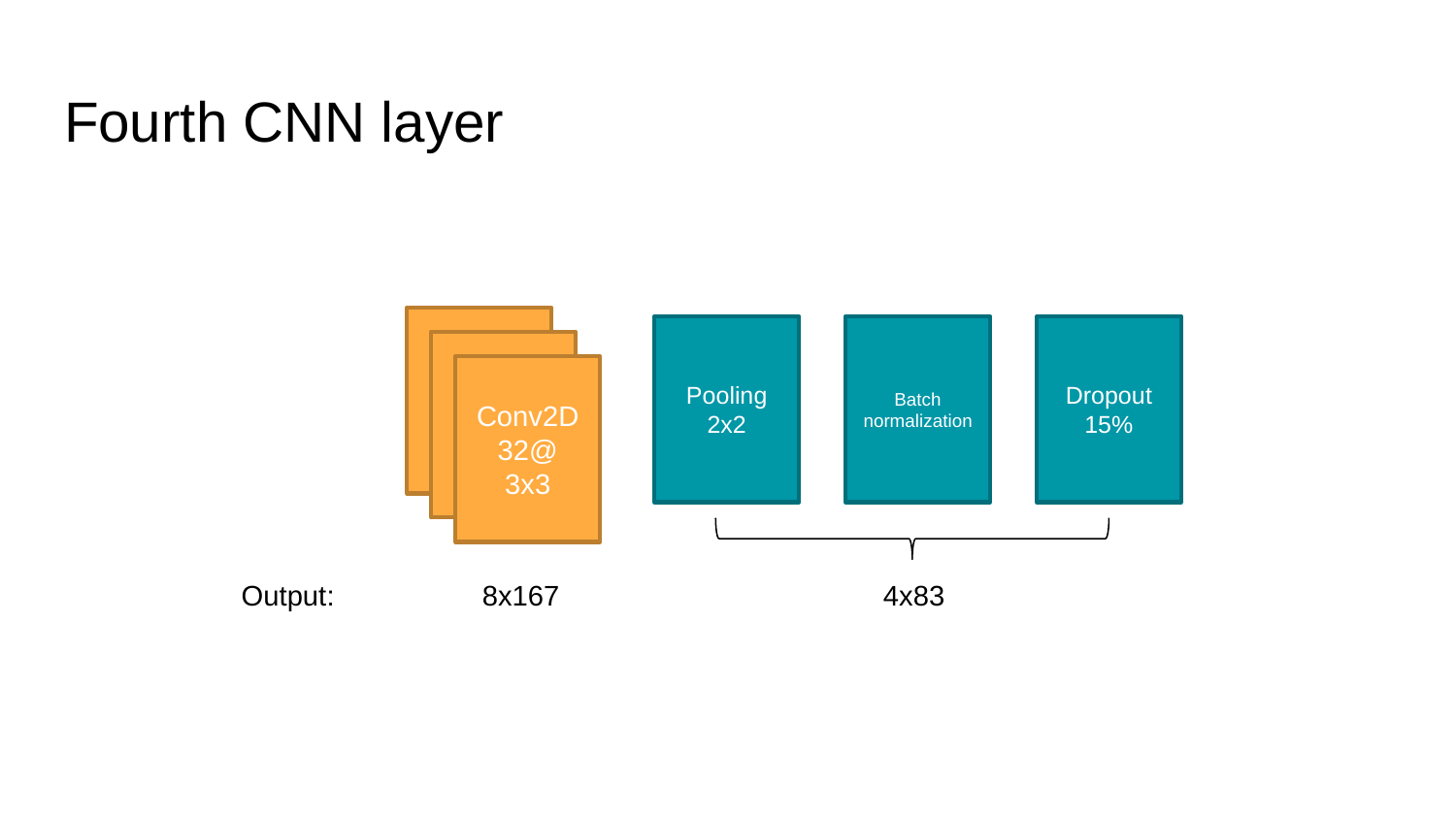

# Fourth CNN layer

Batch normalization
Dropout
15%
Pooling
2x2

Conv2D
32@
3x3
Output:
4x83
8x167